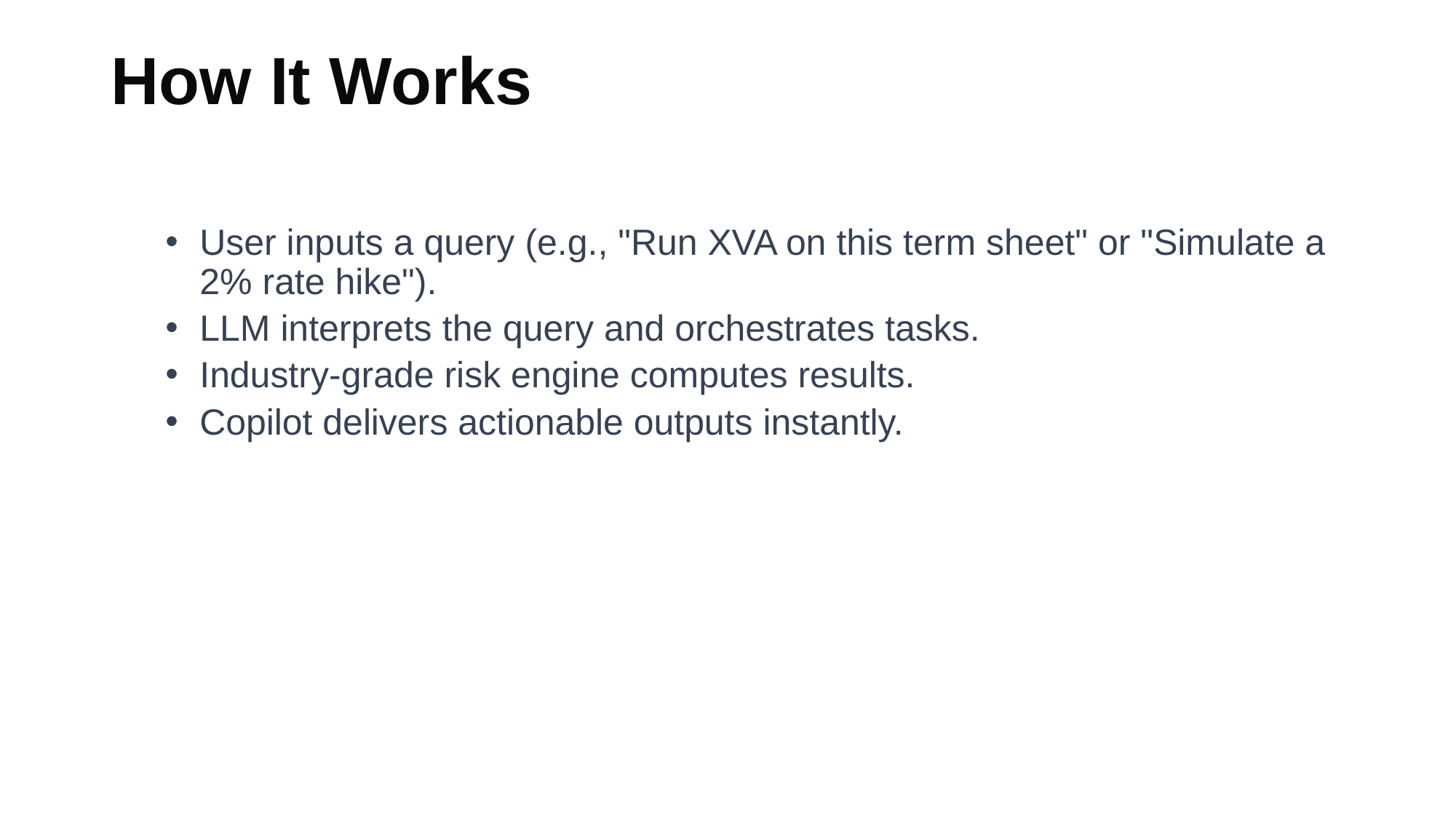

# How It Works
User inputs a query (e.g., "Run XVA on this term sheet" or "Simulate a 2% rate hike").
LLM interprets the query and orchestrates tasks.
Industry-grade risk engine computes results.
Copilot delivers actionable outputs instantly.